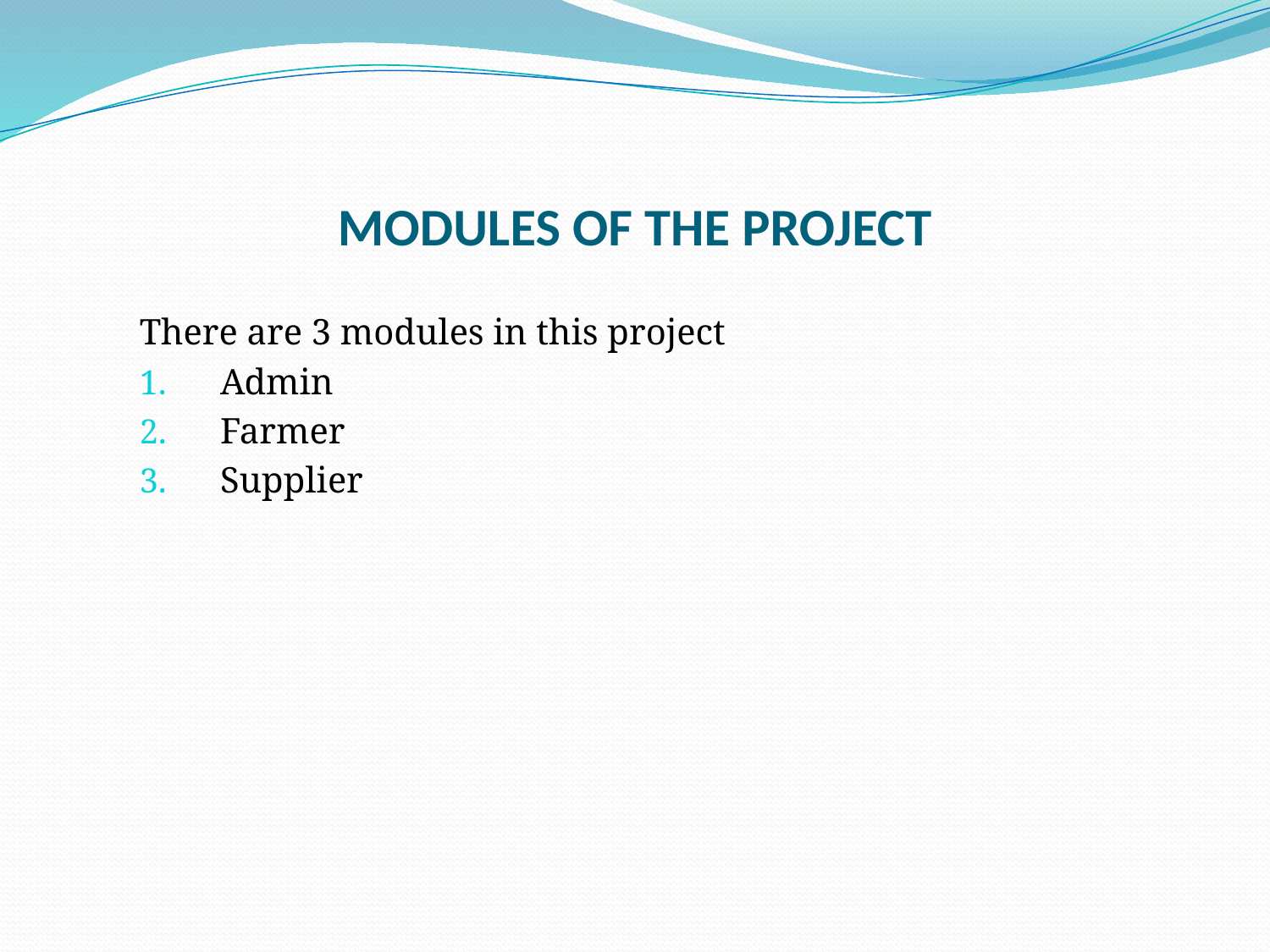

# MODULES OF THE PROJECT

There are 3 modules in this project
 Admin
 Farmer
 Supplier